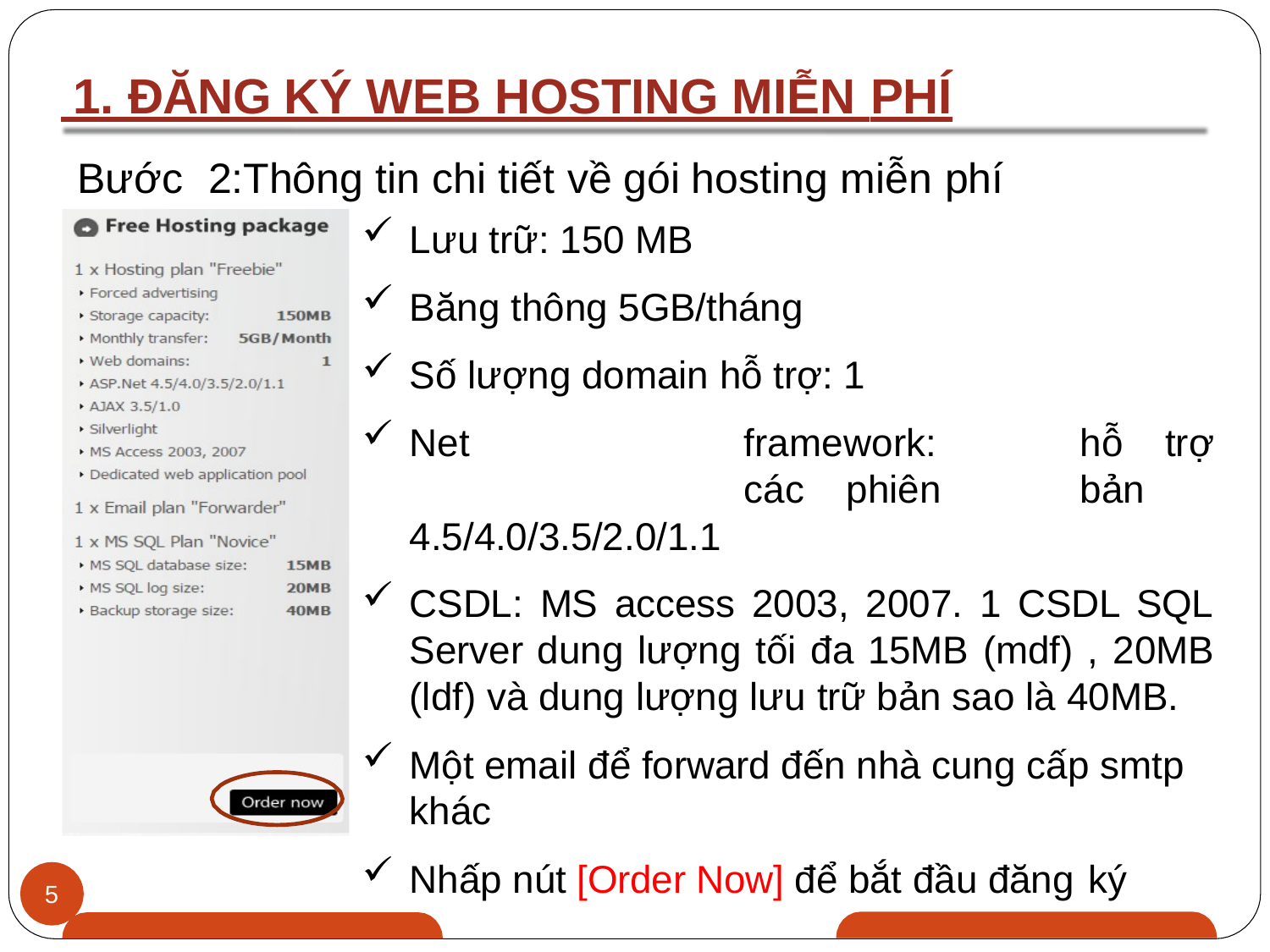

# 1. ĐĂNG KÝ WEB HOSTING MIỄN PHÍ
Bước	2:Thông tin chi tiết về gói hosting miễn phí
Lưu trữ: 150 MB
Băng thông 5GB/tháng
Số lượng domain hỗ trợ: 1
Net	framework:	hỗ	trợ	các	phiên	bản  4.5/4.0/3.5/2.0/1.1
CSDL: MS access 2003, 2007. 1 CSDL SQL  Server dung lượng tối đa 15MB (mdf) , 20MB  (ldf) và dung lượng lưu trữ bản sao là 40MB.
Một email để forward đến nhà cung cấp smtp  khác
Nhấp nút [Order Now] để bắt đầu đăng ký

5